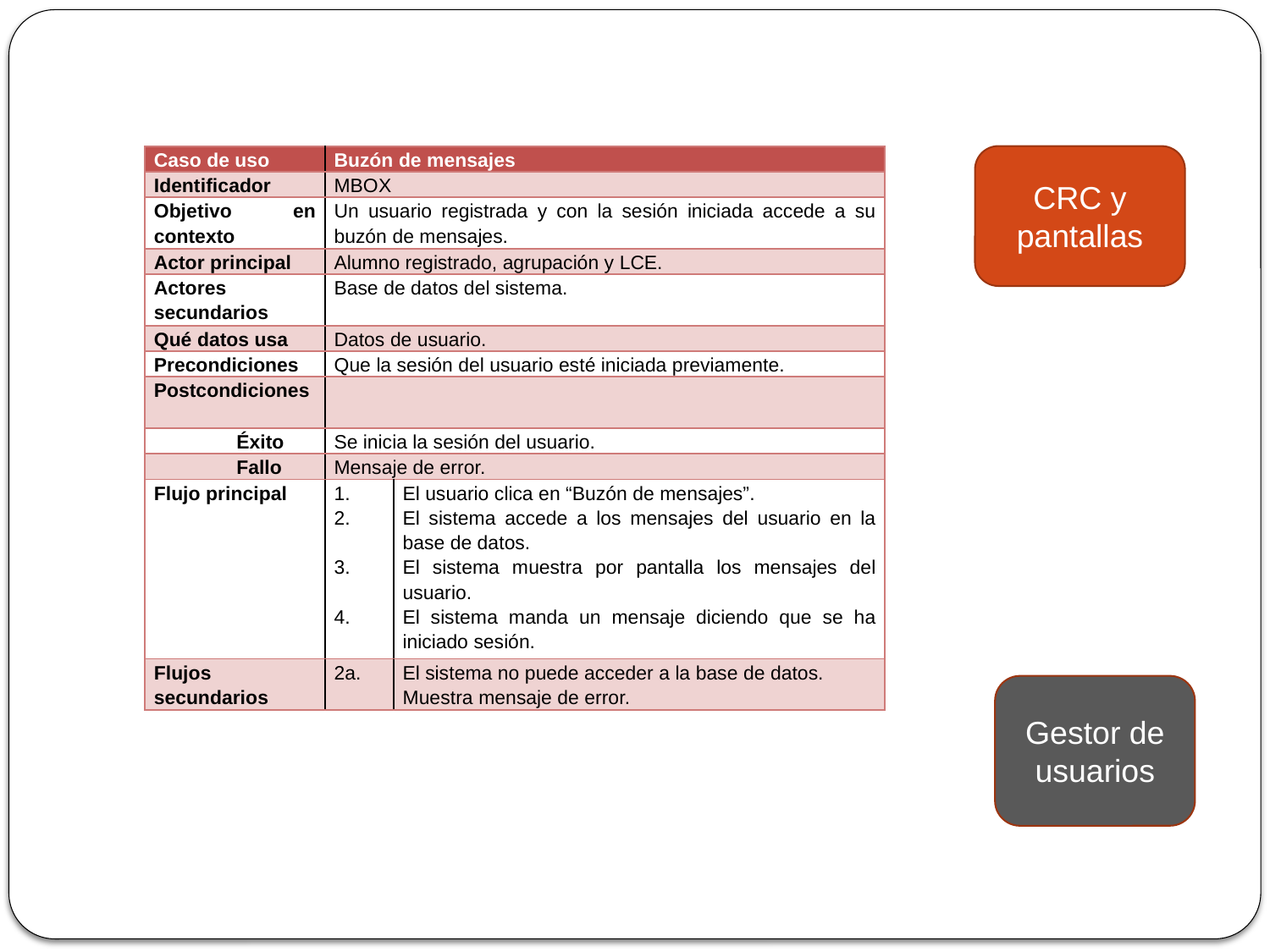

| Caso de uso | Buzón de mensajes |  |
| --- | --- | --- |
| Identificador | MBOX |  |
| Objetivo en contexto | Un usuario registrada y con la sesión iniciada accede a su buzón de mensajes. |  |
| Actor principal | Alumno registrado, agrupación y LCE. |  |
| Actores secundarios | Base de datos del sistema. |  |
| Qué datos usa | Datos de usuario. |  |
| Precondiciones | Que la sesión del usuario esté iniciada previamente. |  |
| Postcondiciones |  |  |
| Éxito | Se inicia la sesión del usuario. |  |
| Fallo | Mensaje de error. |  |
| Flujo principal | 1. 2. 3. 4. | El usuario clica en “Buzón de mensajes”. El sistema accede a los mensajes del usuario en la base de datos. El sistema muestra por pantalla los mensajes del usuario. El sistema manda un mensaje diciendo que se ha iniciado sesión. |
| Flujos secundarios | 2a. | El sistema no puede acceder a la base de datos. Muestra mensaje de error. |
CRC y pantallas
Gestor de usuarios